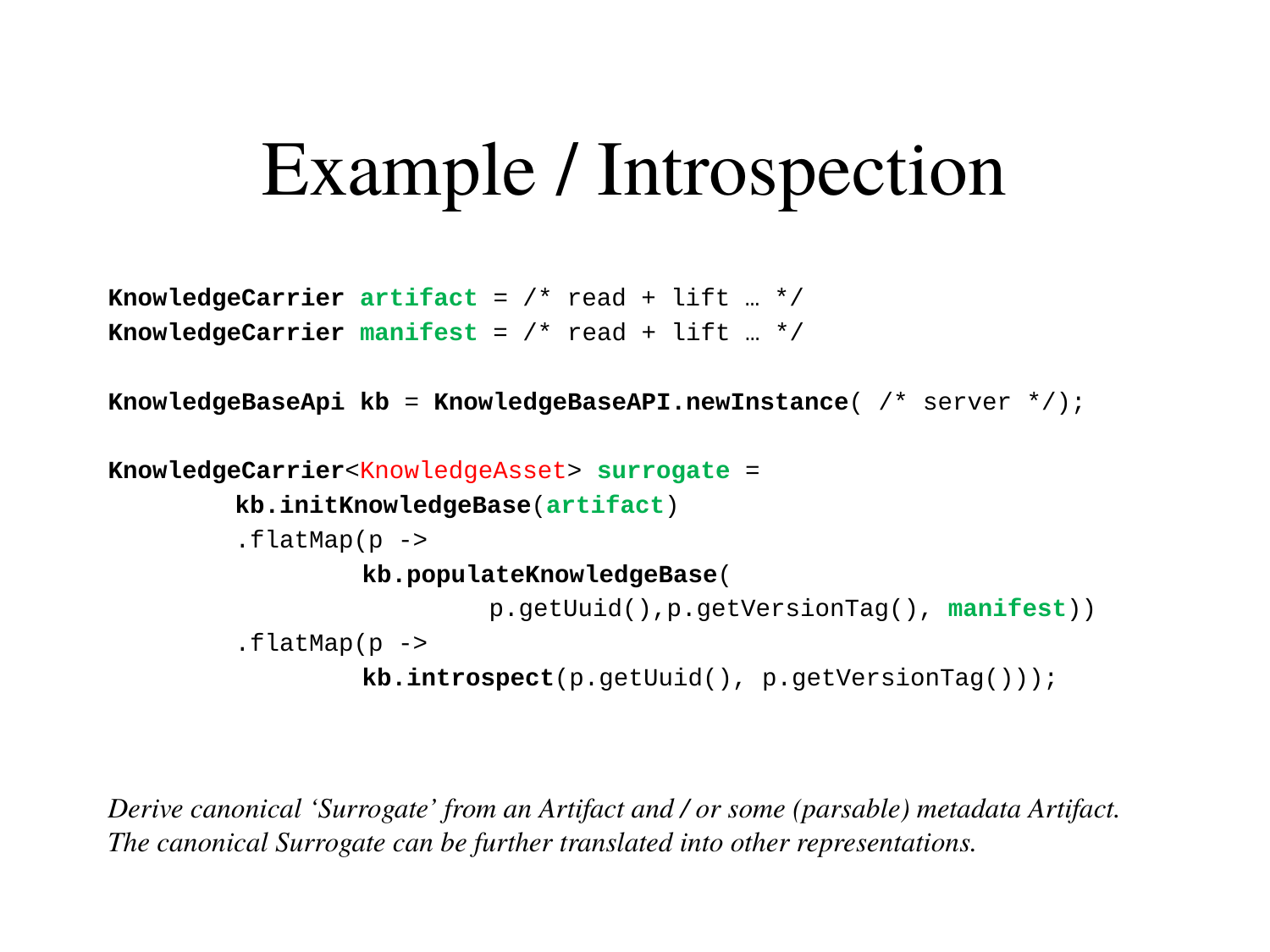

# Example / Introspection
KnowledgeCarrier artifact = /* read + lift … */
KnowledgeCarrier manifest = /* read + lift … */

KnowledgeBaseApi kb = KnowledgeBaseAPI.newInstance( /* server */);

KnowledgeCarrier<KnowledgeAsset> surrogate =
	kb.initKnowledgeBase(artifact)
	.flatMap(p ->
		kb.populateKnowledgeBase(
			p.getUuid(),p.getVersionTag(), manifest))
    	.flatMap(p ->
		kb.introspect(p.getUuid(), p.getVersionTag()));

Derive canonical ‘Surrogate’ from an Artifact and / or some (parsable) metadata Artifact. The canonical Surrogate can be further translated into other representations.